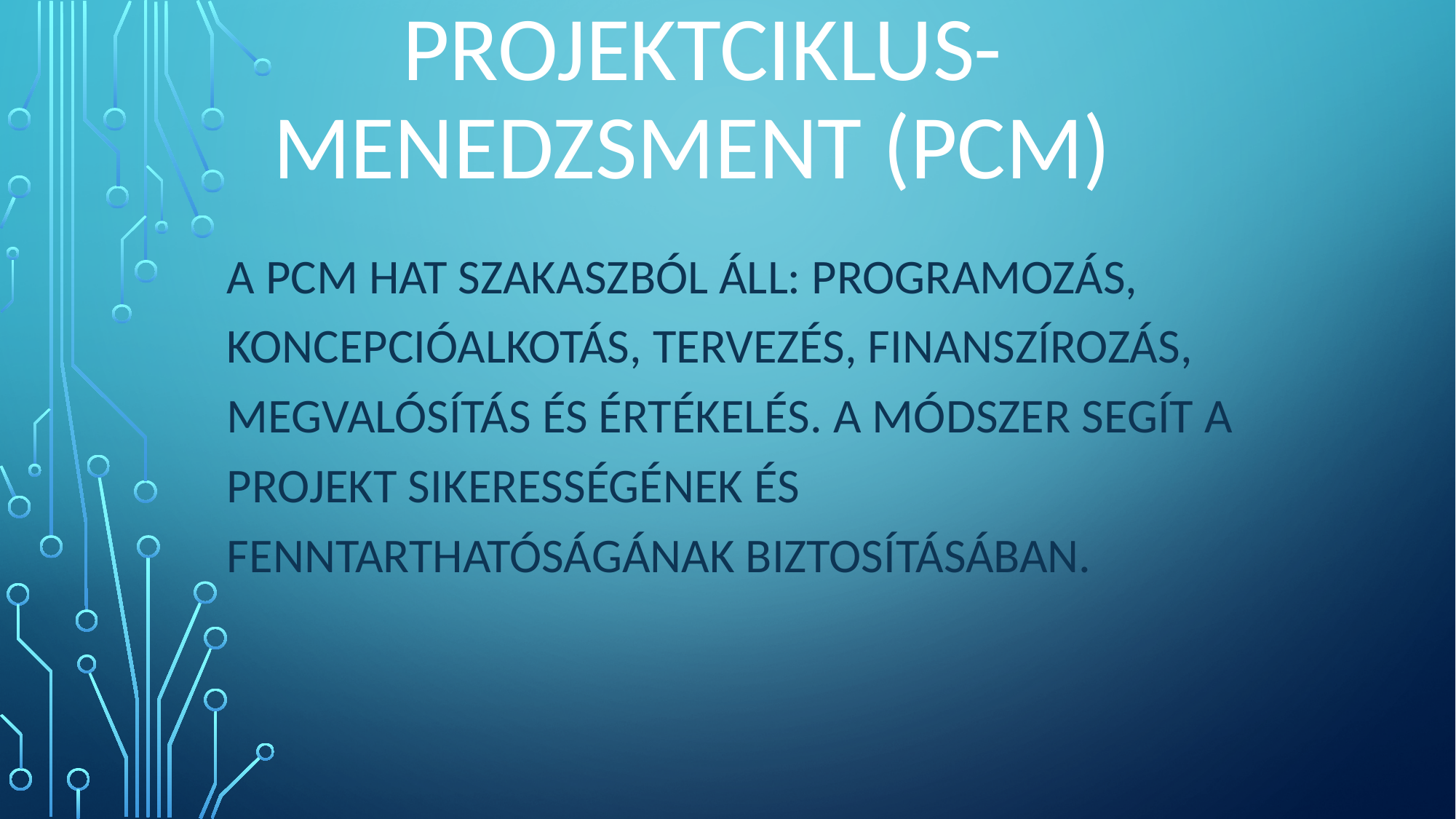

# Projektciklus-menedzsment (PCM)
A PCM hat szakaszból áll: programozás, koncepcióalkotás, tervezés, finanszírozás, megvalósítás és értékelés. A módszer segít a projekt sikerességének és fenntarthatóságának biztosításában.